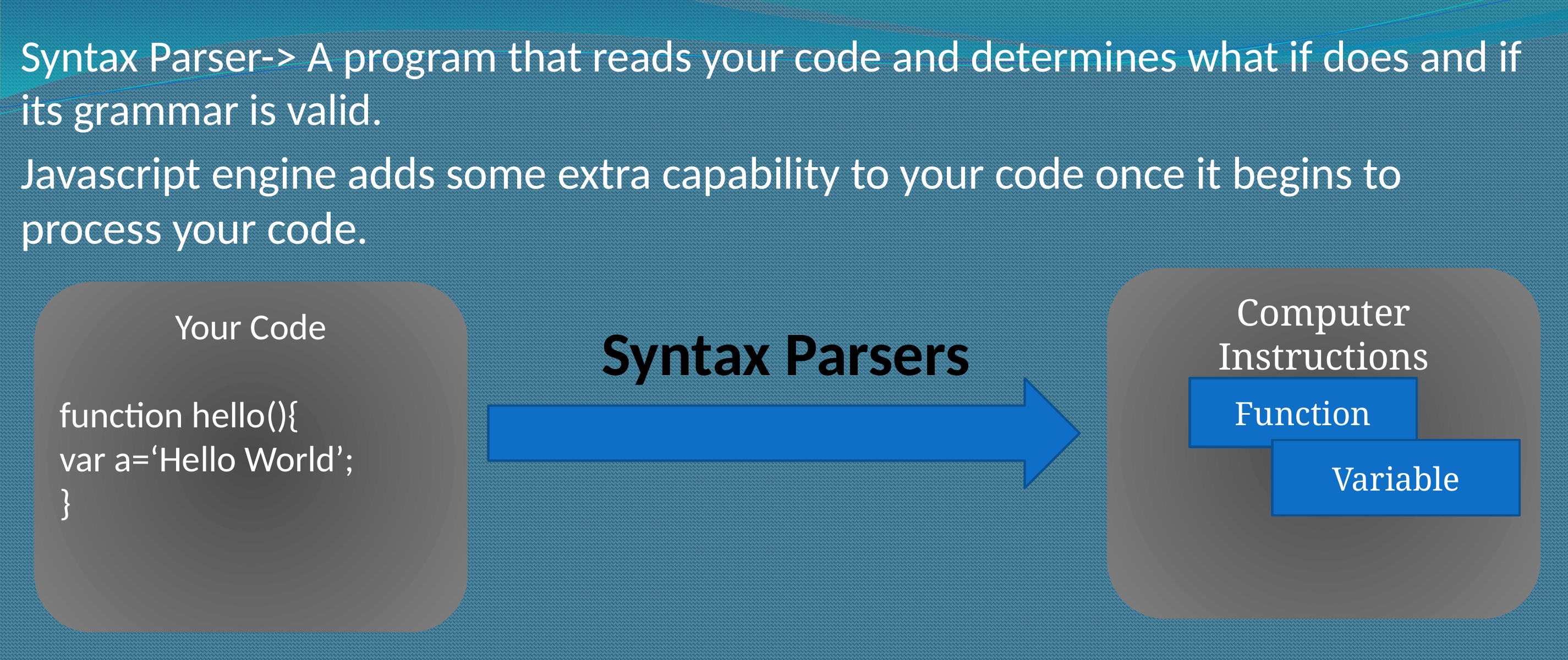

Syntax Parser-> A program that reads your code and determines what if does and if its grammar is valid.
Javascript engine adds some extra capability to your code once it begins to process your code.

Computer Instructions

Your Code

function hello(){
var a=‘Hello World’;
}
Syntax Parsers

Function
Variable